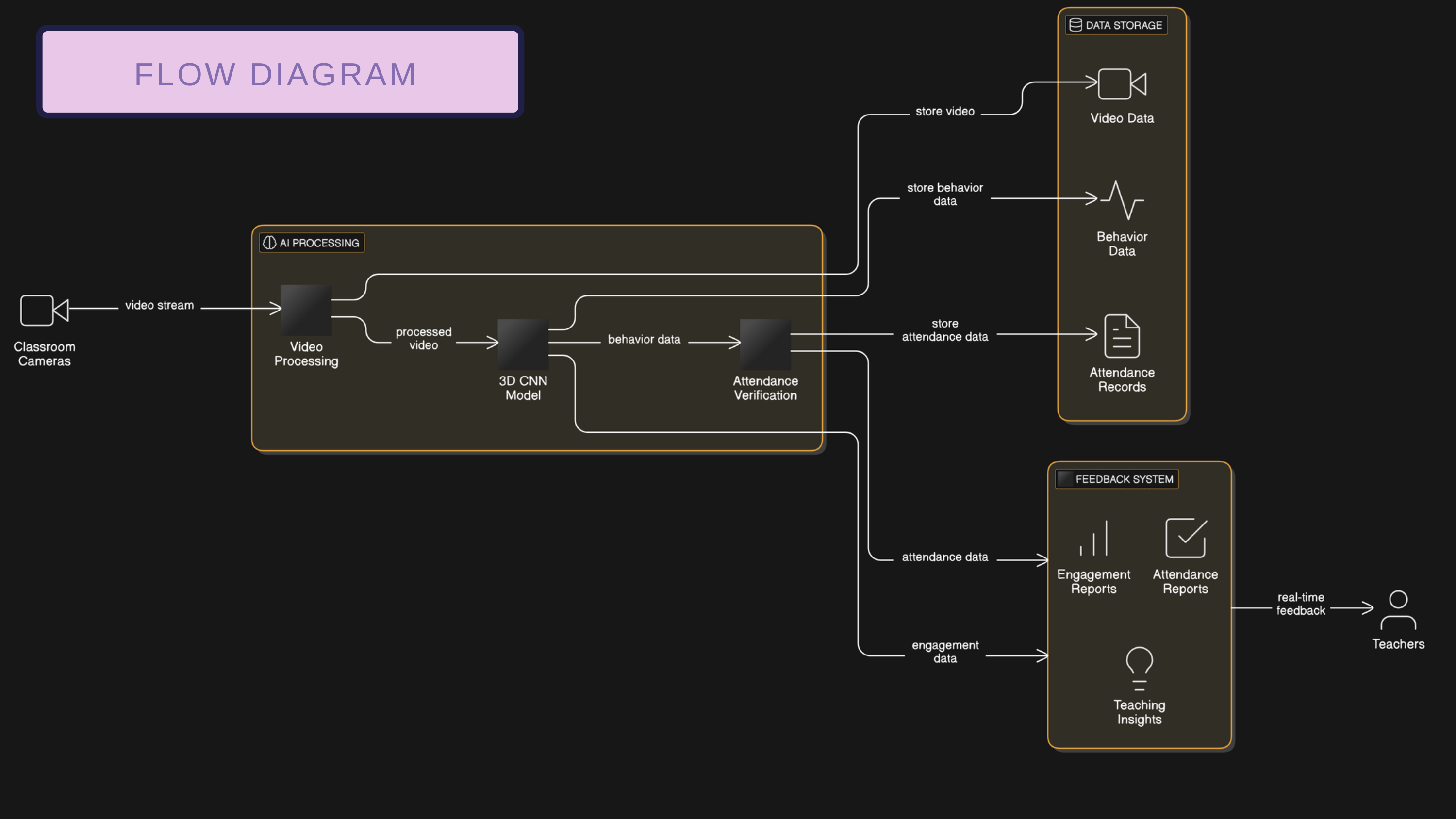

COLOSSUS 2.0
COLOSSUS 2.0
FLOW DIAGRAM

FLOW DIAGRAM